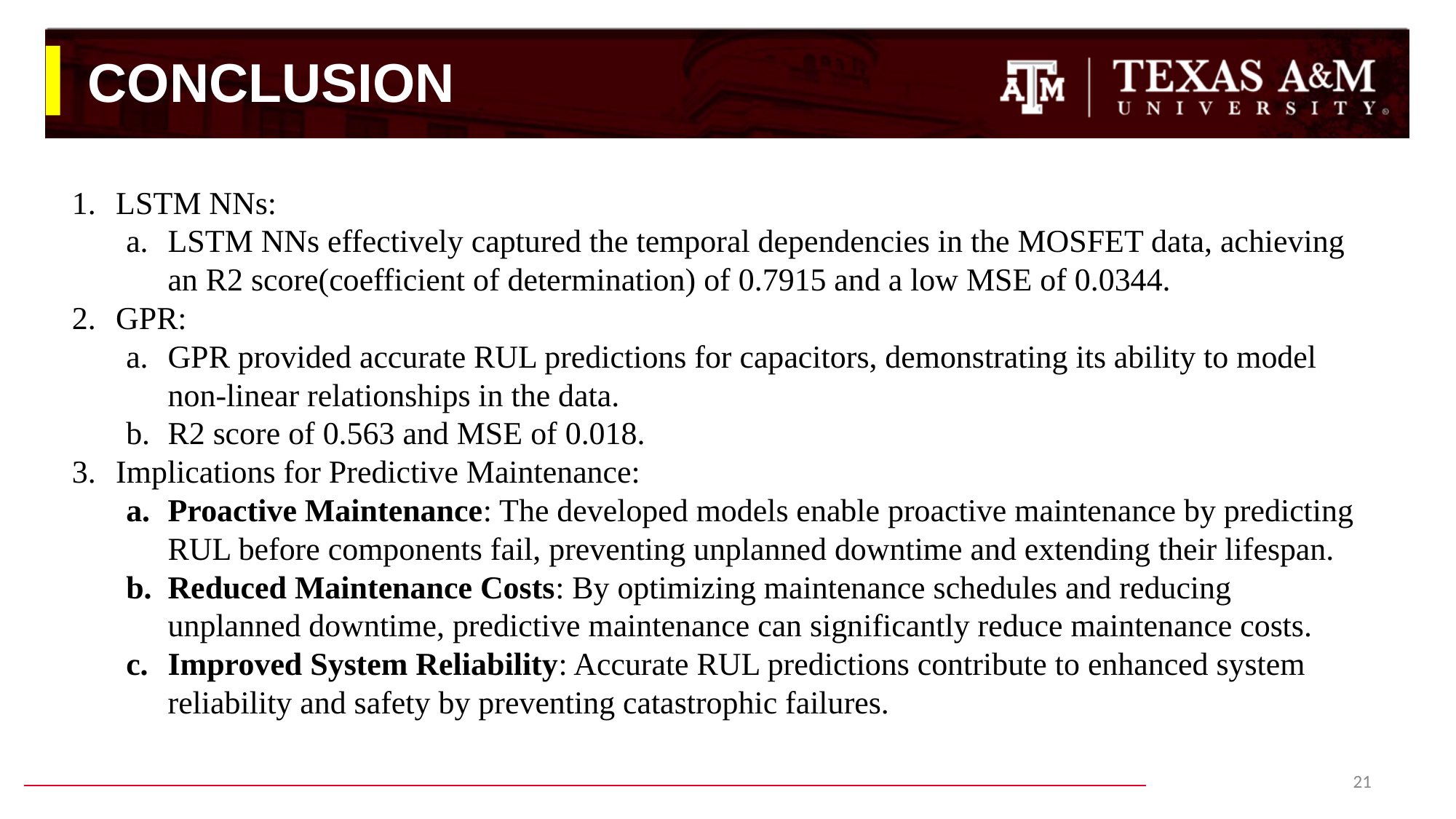

# CONCLUSION
LSTM NNs:
LSTM NNs effectively captured the temporal dependencies in the MOSFET data, achieving an R2 score(coefficient of determination) of 0.7915 and a low MSE of 0.0344.
GPR:
GPR provided accurate RUL predictions for capacitors, demonstrating its ability to model non-linear relationships in the data.
R2 score of 0.563 and MSE of 0.018.
Implications for Predictive Maintenance:
Proactive Maintenance: The developed models enable proactive maintenance by predicting RUL before components fail, preventing unplanned downtime and extending their lifespan.
Reduced Maintenance Costs: By optimizing maintenance schedules and reducing unplanned downtime, predictive maintenance can significantly reduce maintenance costs.
Improved System Reliability: Accurate RUL predictions contribute to enhanced system reliability and safety by preventing catastrophic failures.
21